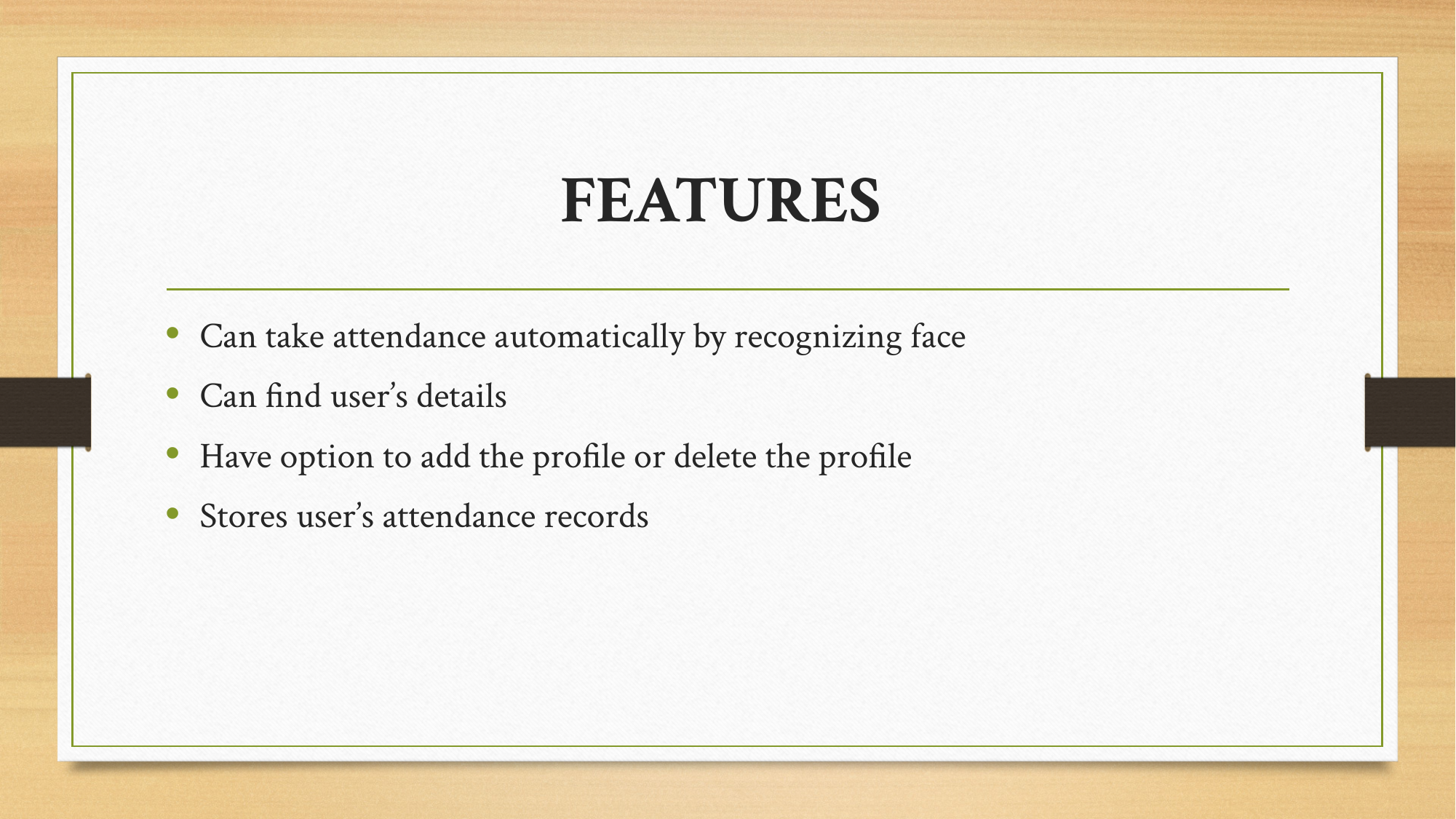

# FEATURES
Can take attendance automatically by recognizing face
Can find user’s details
Have option to add the profile or delete the profile
Stores user’s attendance records